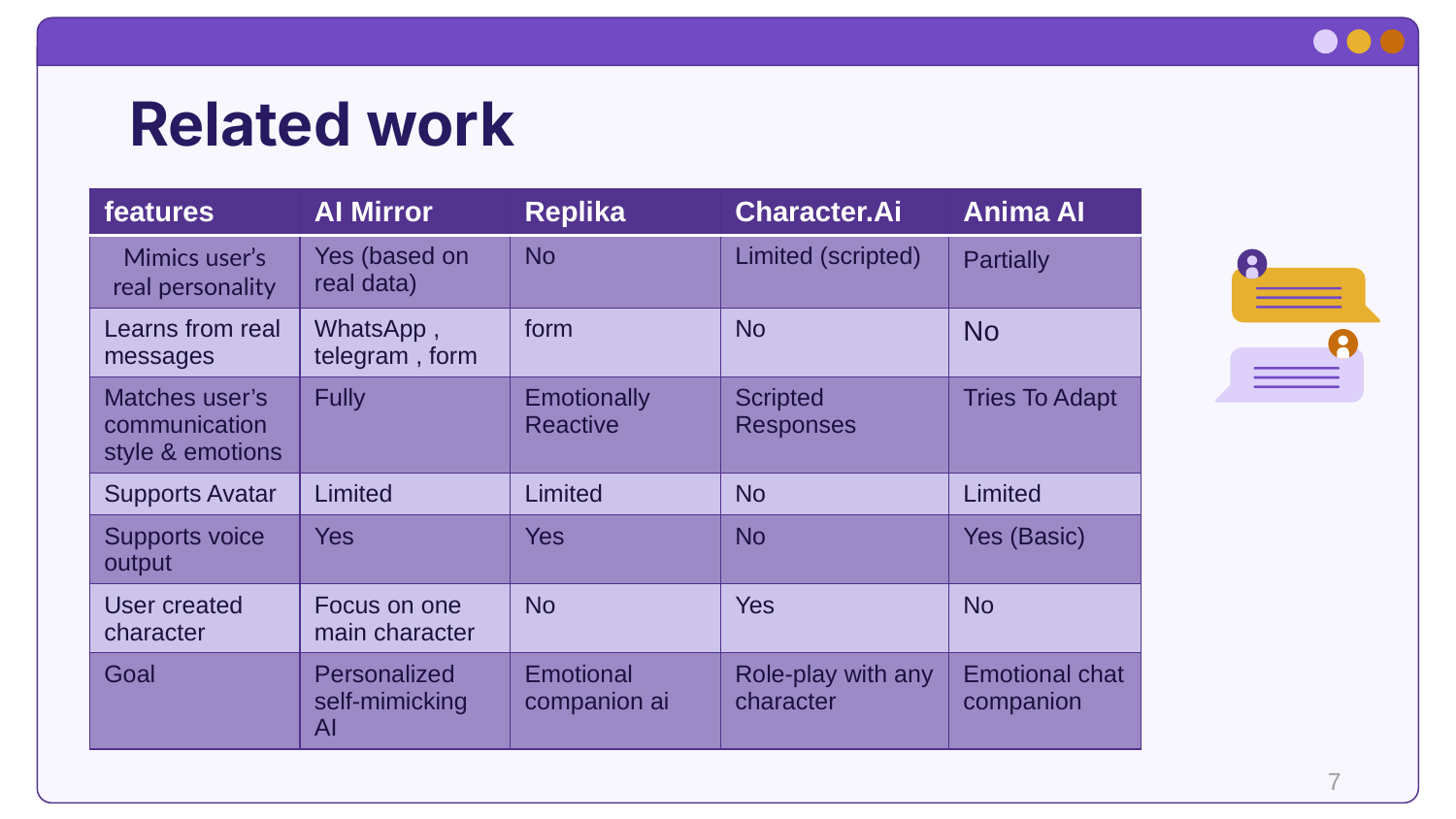

# Related work
| features | AI Mirror | Replika | Character.Ai | Anima AI |
| --- | --- | --- | --- | --- |
| Mimics user’s real personality | Yes (based on real data) | No | Limited (scripted) | Partially |
| Learns from real messages | WhatsApp , telegram , form | form | No | No |
| Matches user’s communication style & emotions | Fully | Emotionally Reactive | Scripted Responses | Tries To Adapt |
| Supports Avatar | Limited | Limited | No | Limited |
| Supports voice output | Yes | Yes | No | Yes (Basic) |
| User created character | Focus on one main character | No | Yes | No |
| Goal | Personalized self-mimicking AI | Emotional companion ai | Role-play with any character | Emotional chat companion |

7